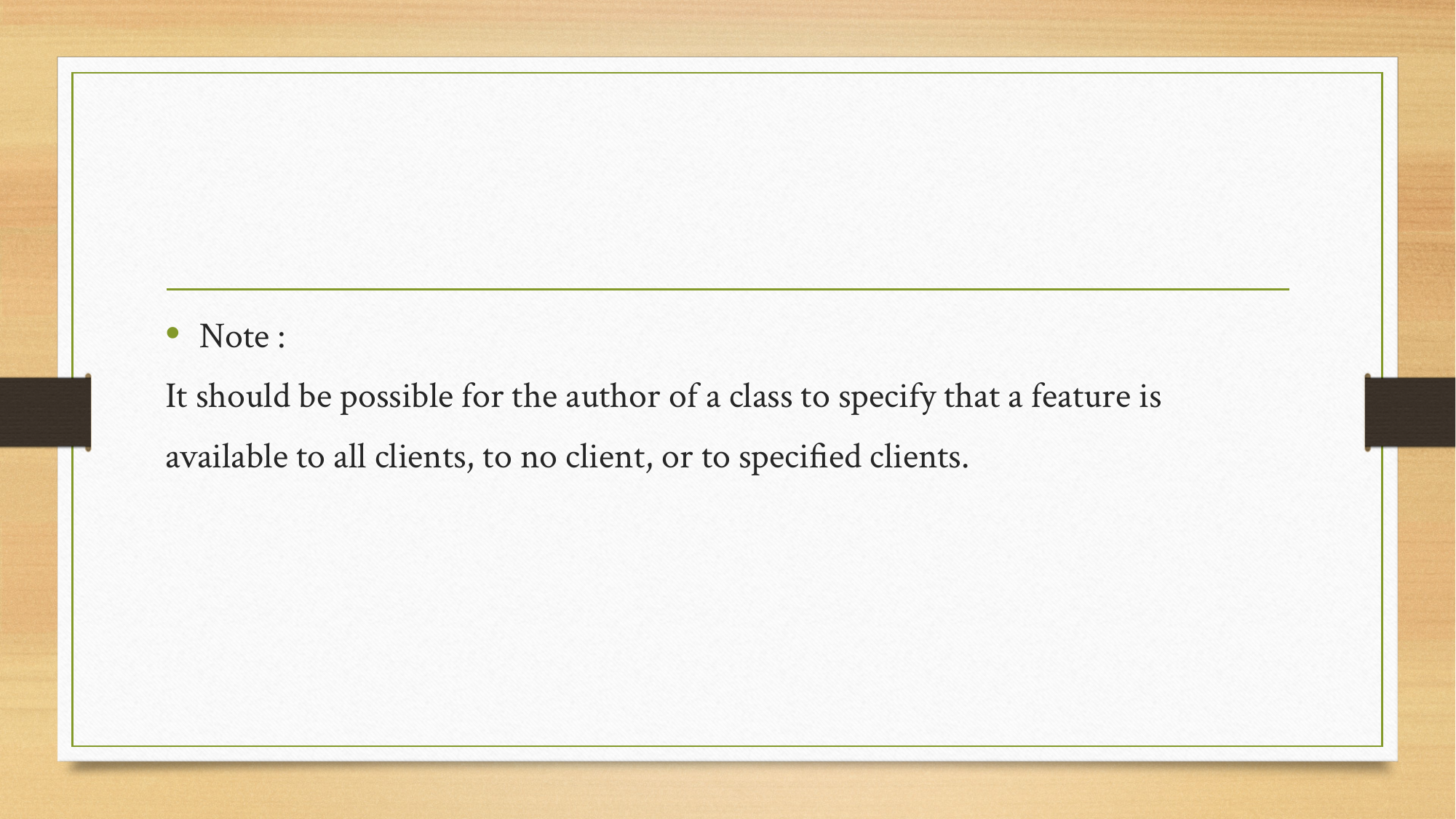

#
Note :
It should be possible for the author of a class to specify that a feature is
available to all clients, to no client, or to specified clients.